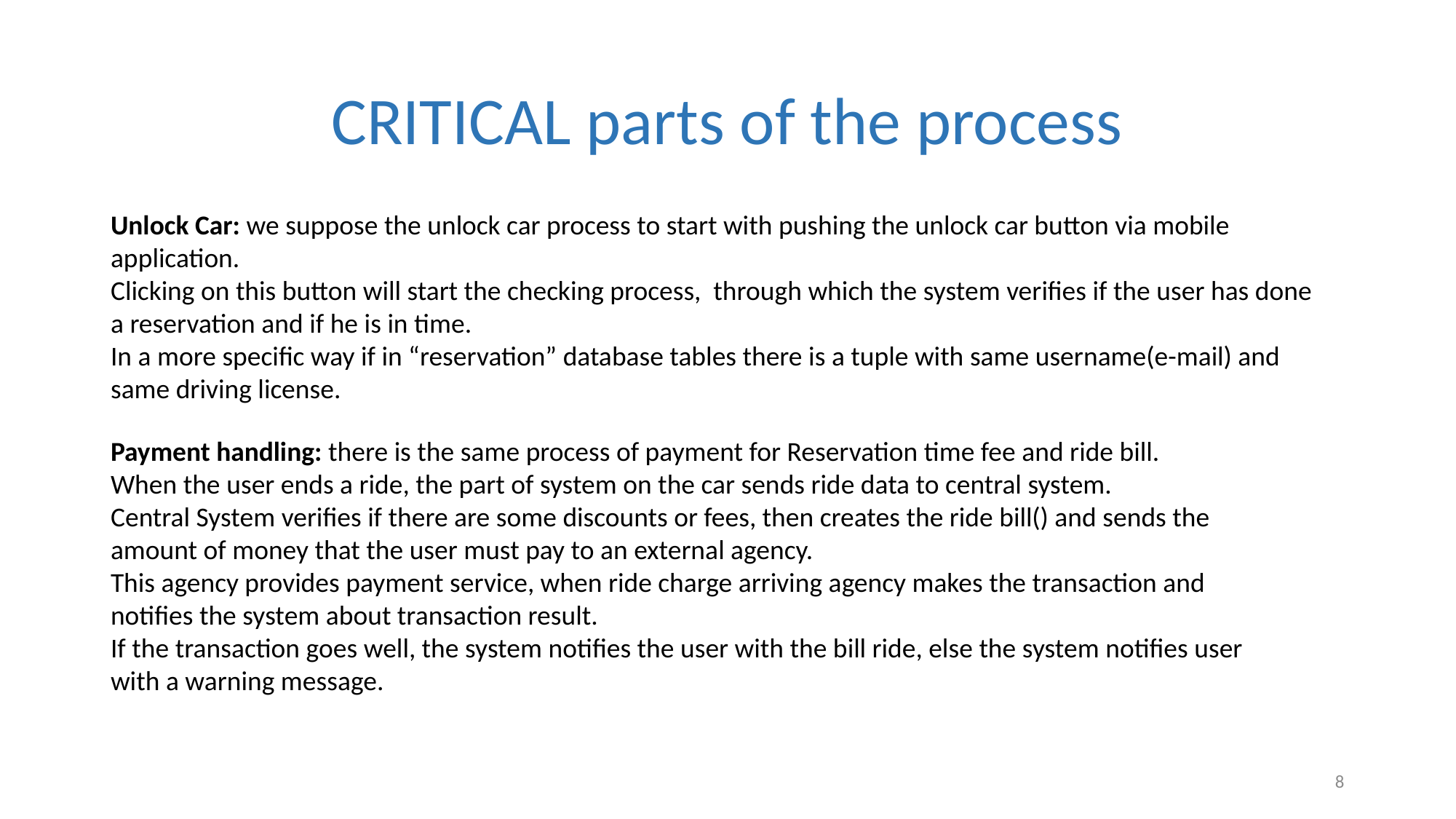

# CRITICAL parts of the process
Unlock Car: we suppose the unlock car process to start with pushing the unlock car button via mobile application.
Clicking on this button will start the checking process,  through which the system verifies if the user has done a reservation and if he is in time.
In a more specific way if in “reservation” database tables there is a tuple with same username(e-mail) and same driving license.
Payment handling: there is the same process of payment for Reservation time fee and ride bill.
When the user ends a ride, the part of system on the car sends ride data to central system.
Central System verifies if there are some discounts or fees, then creates the ride bill() and sends the amount of money that the user must pay to an external agency.
This agency provides payment service, when ride charge arriving agency makes the transaction and notifies the system about transaction result.
If the transaction goes well, the system notifies the user with the bill ride, else the system notifies user with a warning message.

8